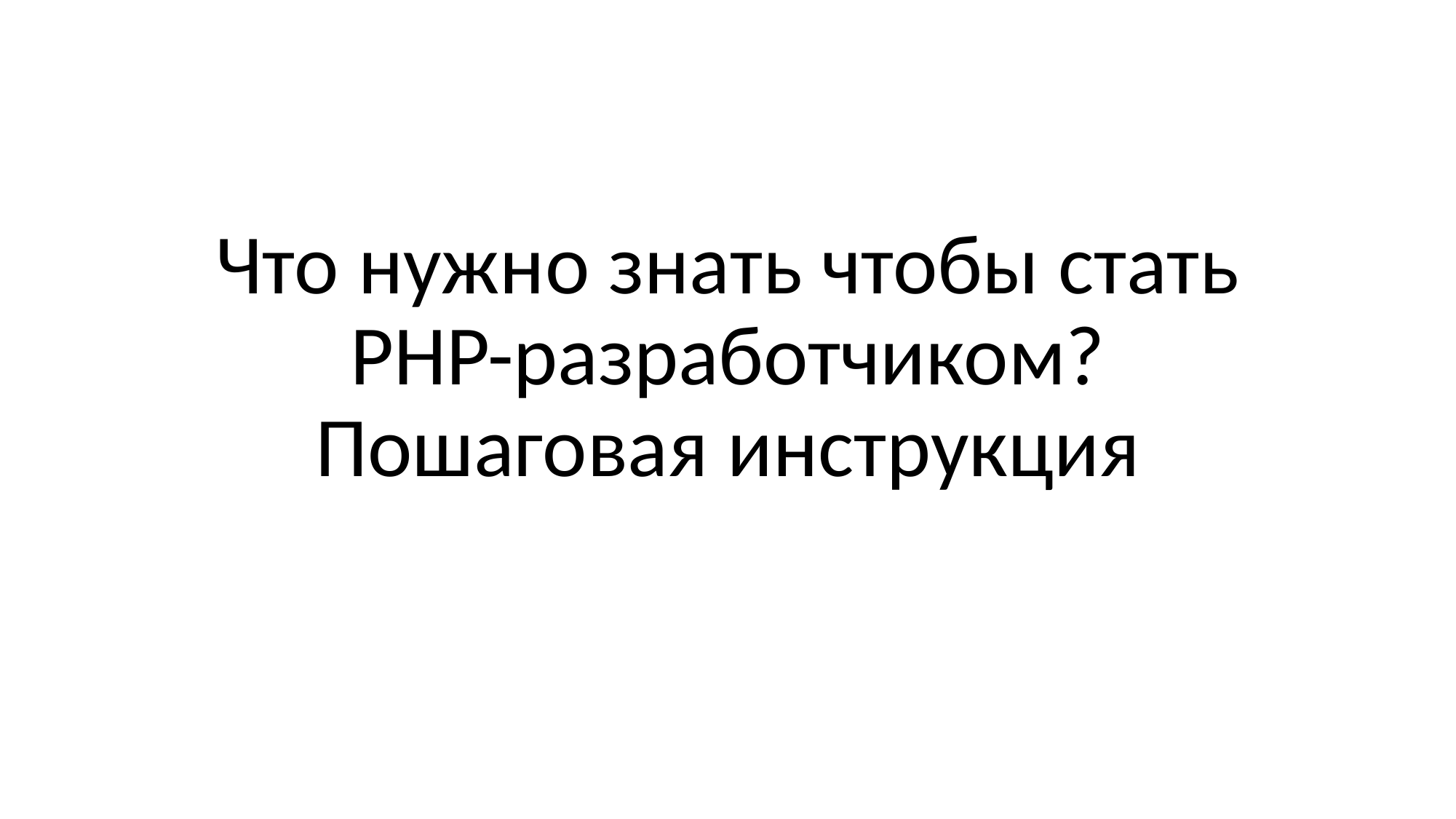

# Что нужно знать чтобы стать PHP-разработчиком? Пошаговая инструкция